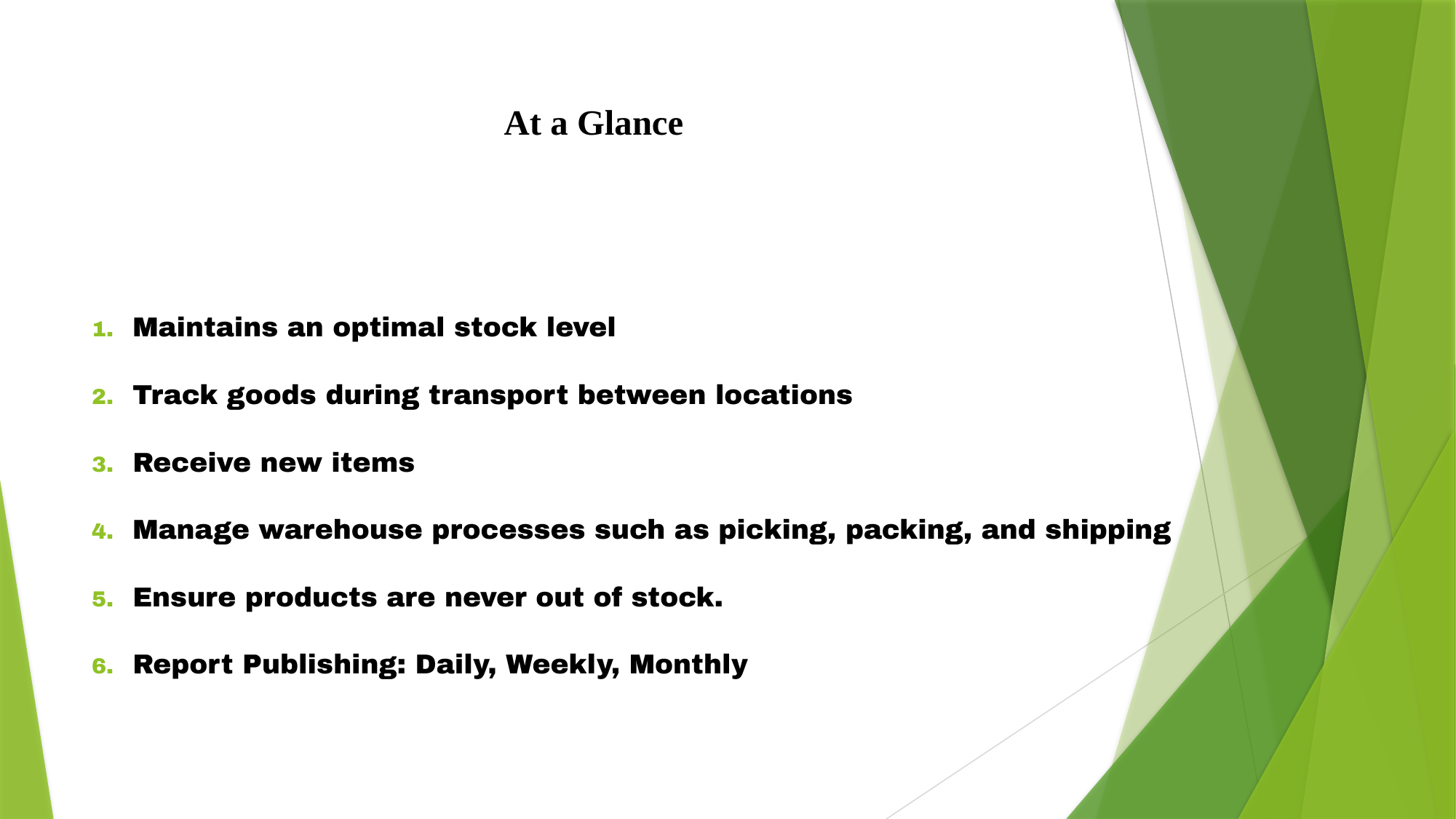

# At a Glance

Maintains an optimal stock level
Track goods during transport between locations
Receive new items
Manage warehouse processes such as picking, packing, and shipping
Ensure products are never out of stock.
Report Publishing: Daily, Weekly, Monthly